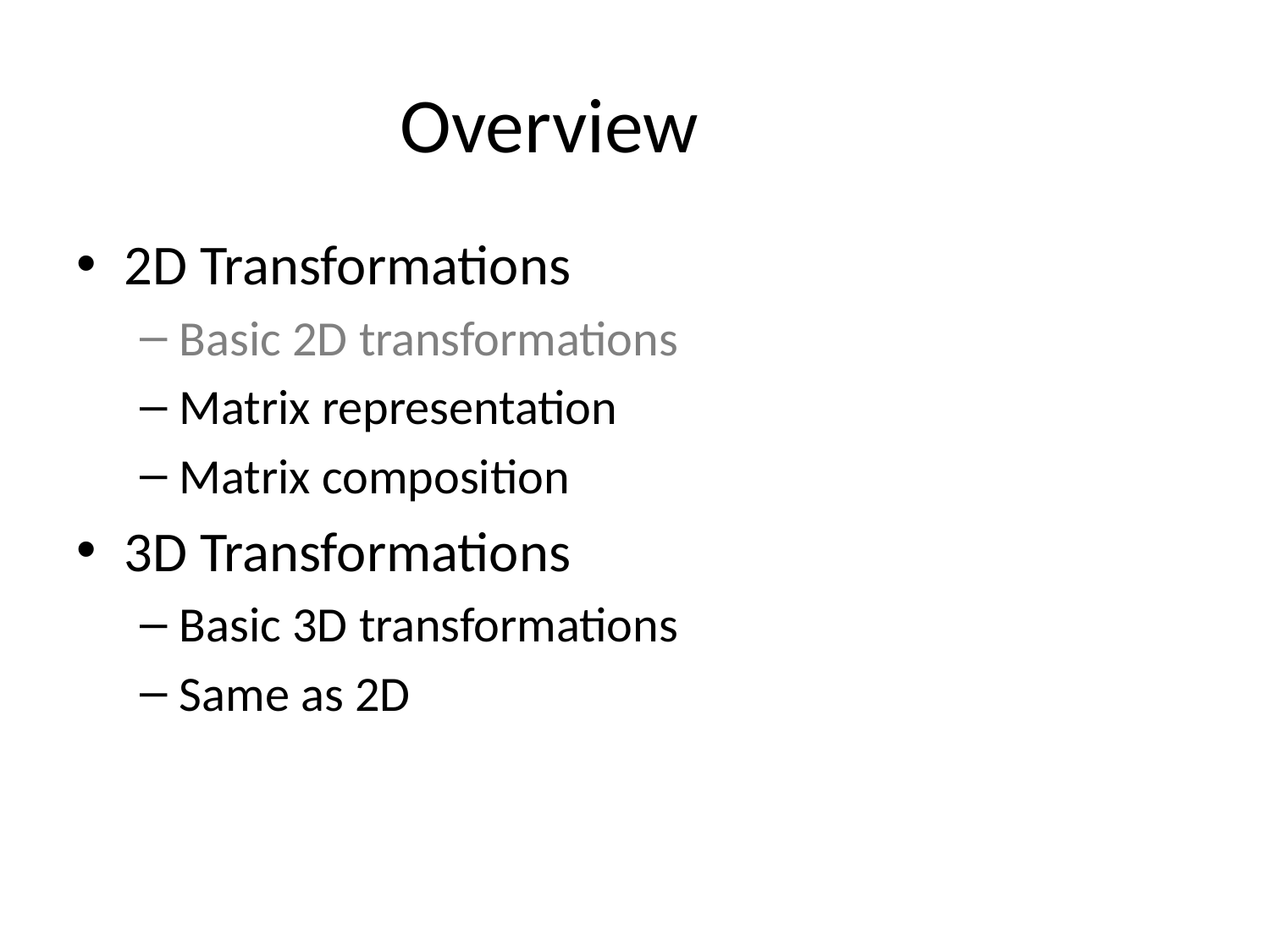

# Overview
2D Transformations
Basic 2D transformations
Matrix representation
Matrix composition
3D Transformations
Basic 3D transformations
Same as 2D